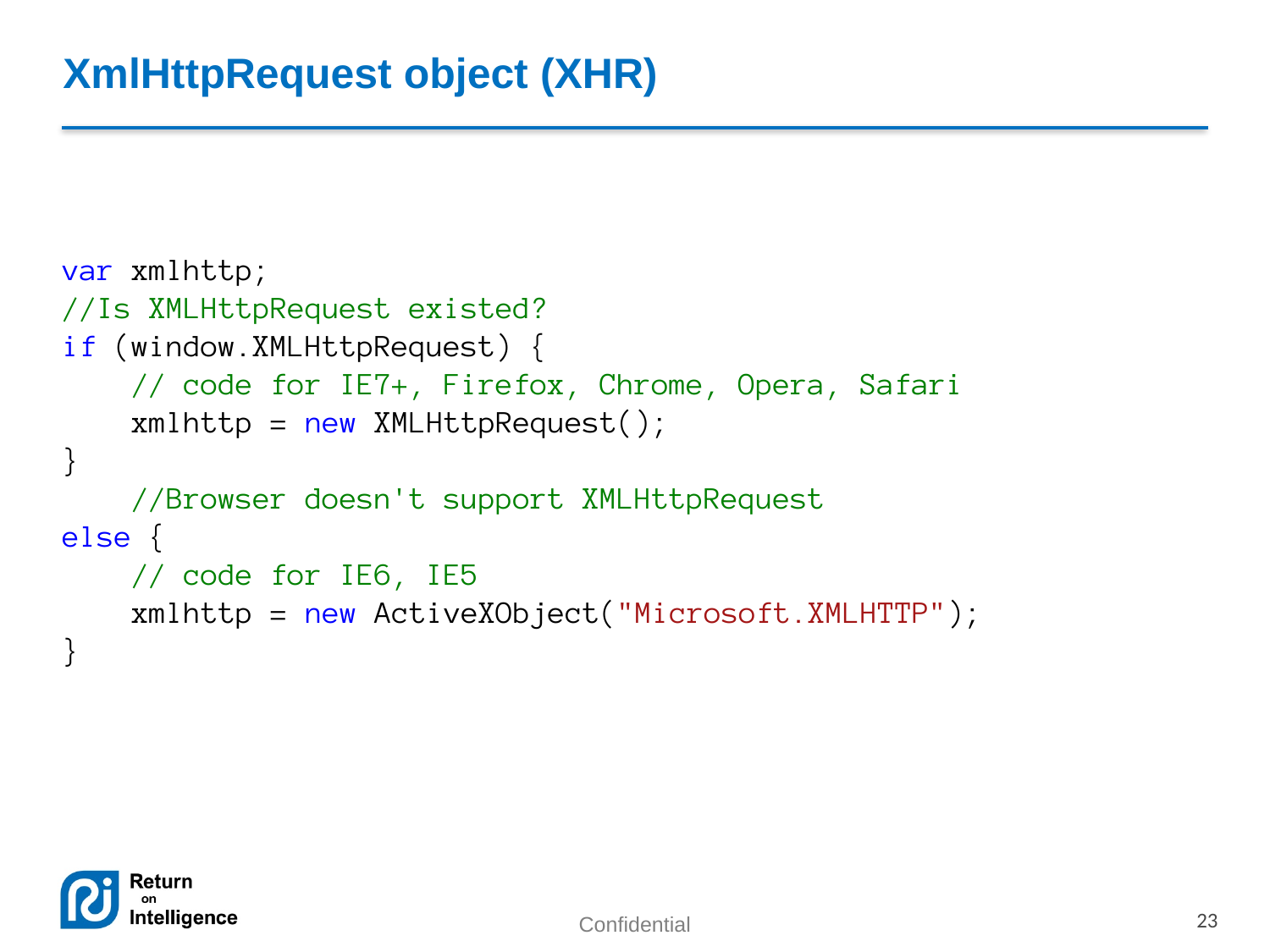

# XmlHttpRequest object (XHR)
var xmlhttp;
//Is XMLHttpRequest existed?
if (window.XMLHttpRequest) {
    // code for IE7+, Firefox, Chrome, Opera, Safari
    xmlhttp = new XMLHttpRequest();
}
    //Browser doesn't support XMLHttpRequest
else {
    // code for IE6, IE5
    xmlhttp = new ActiveXObject("Microsoft.XMLHTTP");
}